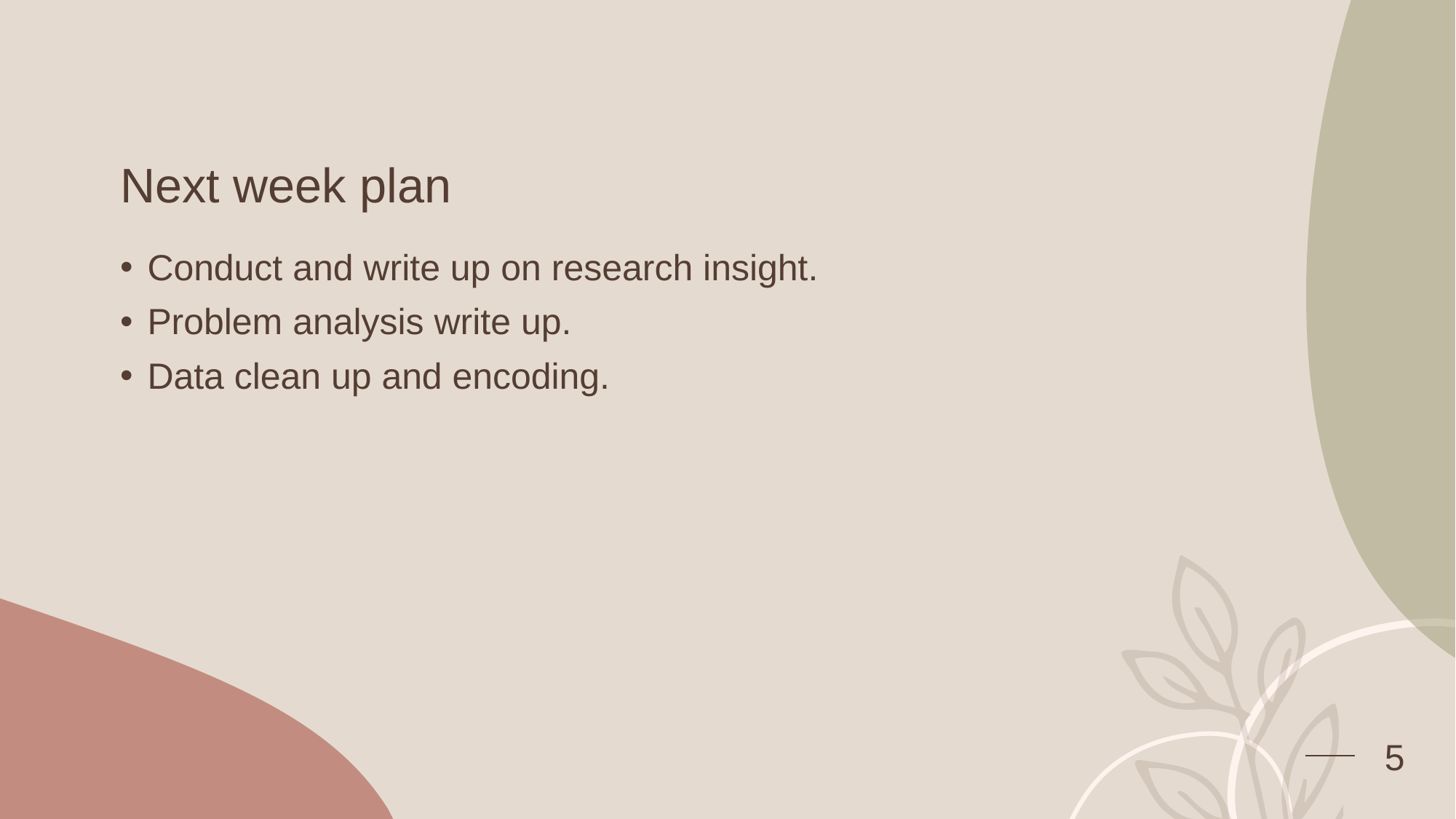

# Next week plan
Conduct and write up on research insight.
Problem analysis write up.
Data clean up and encoding.
5